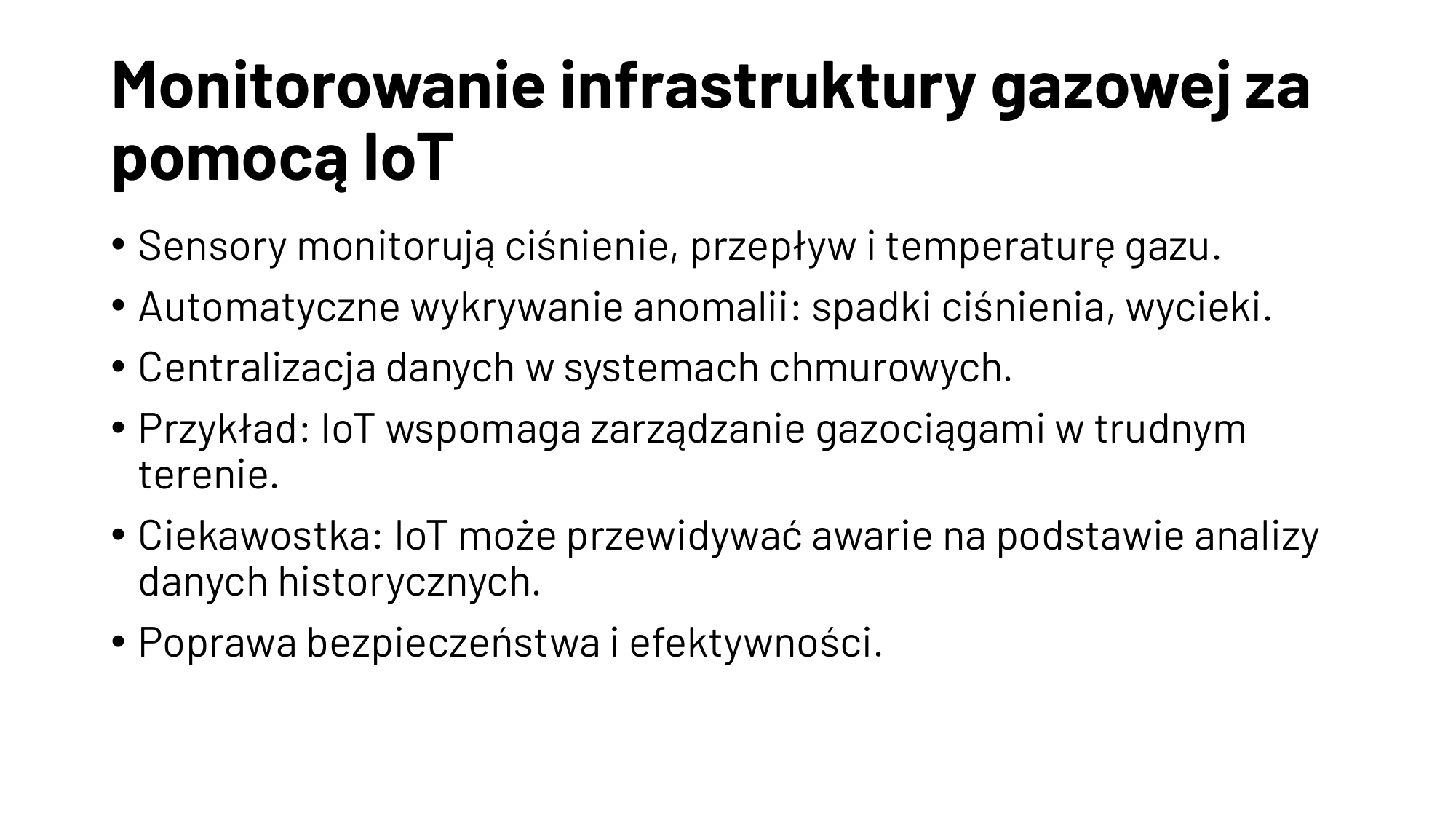

# Monitorowanie infrastruktury gazowej za pomocą IoT
Sensory monitorują ciśnienie, przepływ i temperaturę gazu.
Automatyczne wykrywanie anomalii: spadki ciśnienia, wycieki.
Centralizacja danych w systemach chmurowych.
Przykład: IoT wspomaga zarządzanie gazociągami w trudnym terenie.
Ciekawostka: IoT może przewidywać awarie na podstawie analizy danych historycznych.
Poprawa bezpieczeństwa i efektywności.